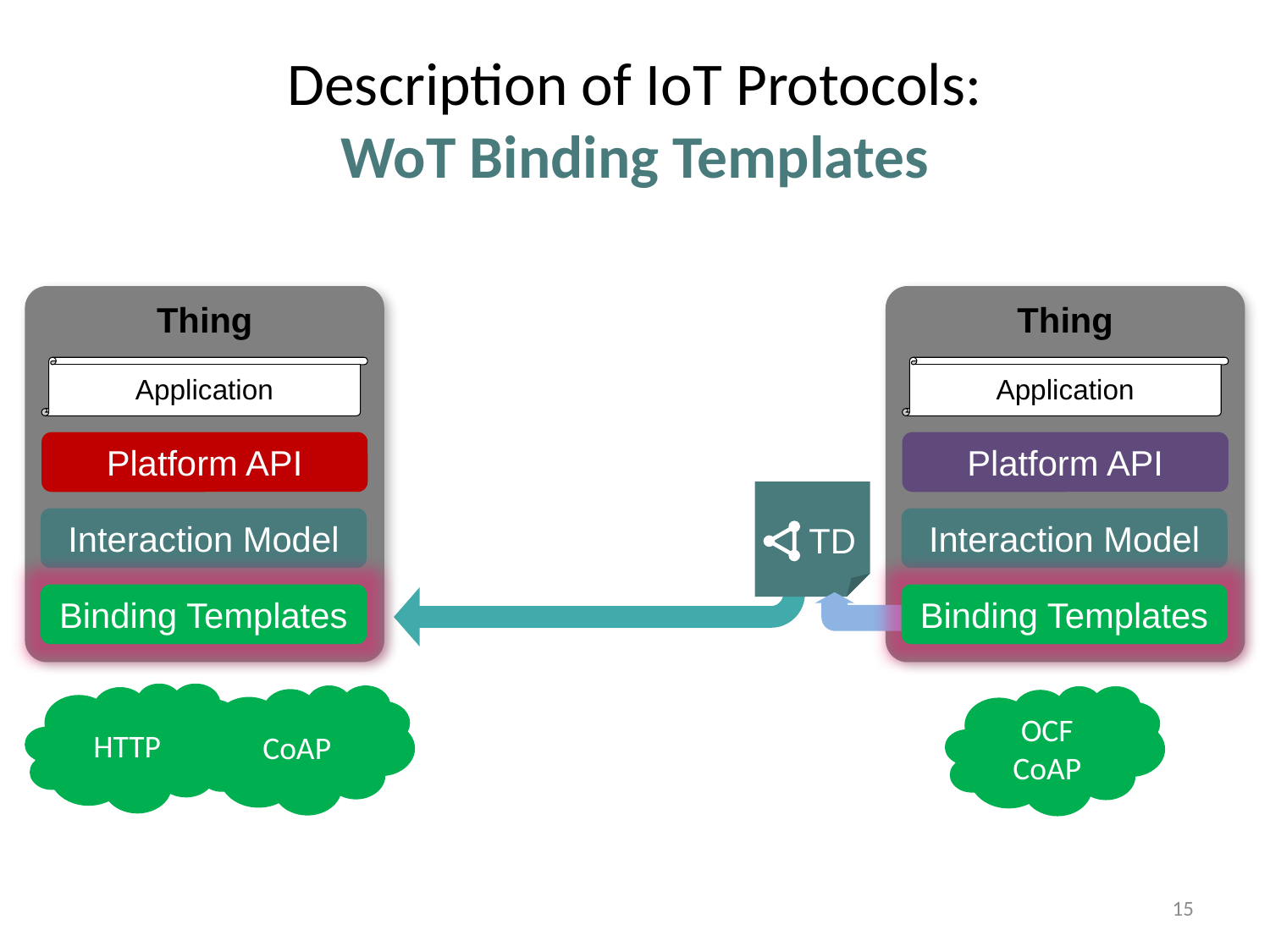

# Description of IoT Protocols: WoT Binding Templates
Thing
Thing
Application
Application
Platform API
Platform API
TD

Interaction Model
Interaction Model

Binding Templates
Binding Templates
HTTP
CoAP
OCF
CoAP
15